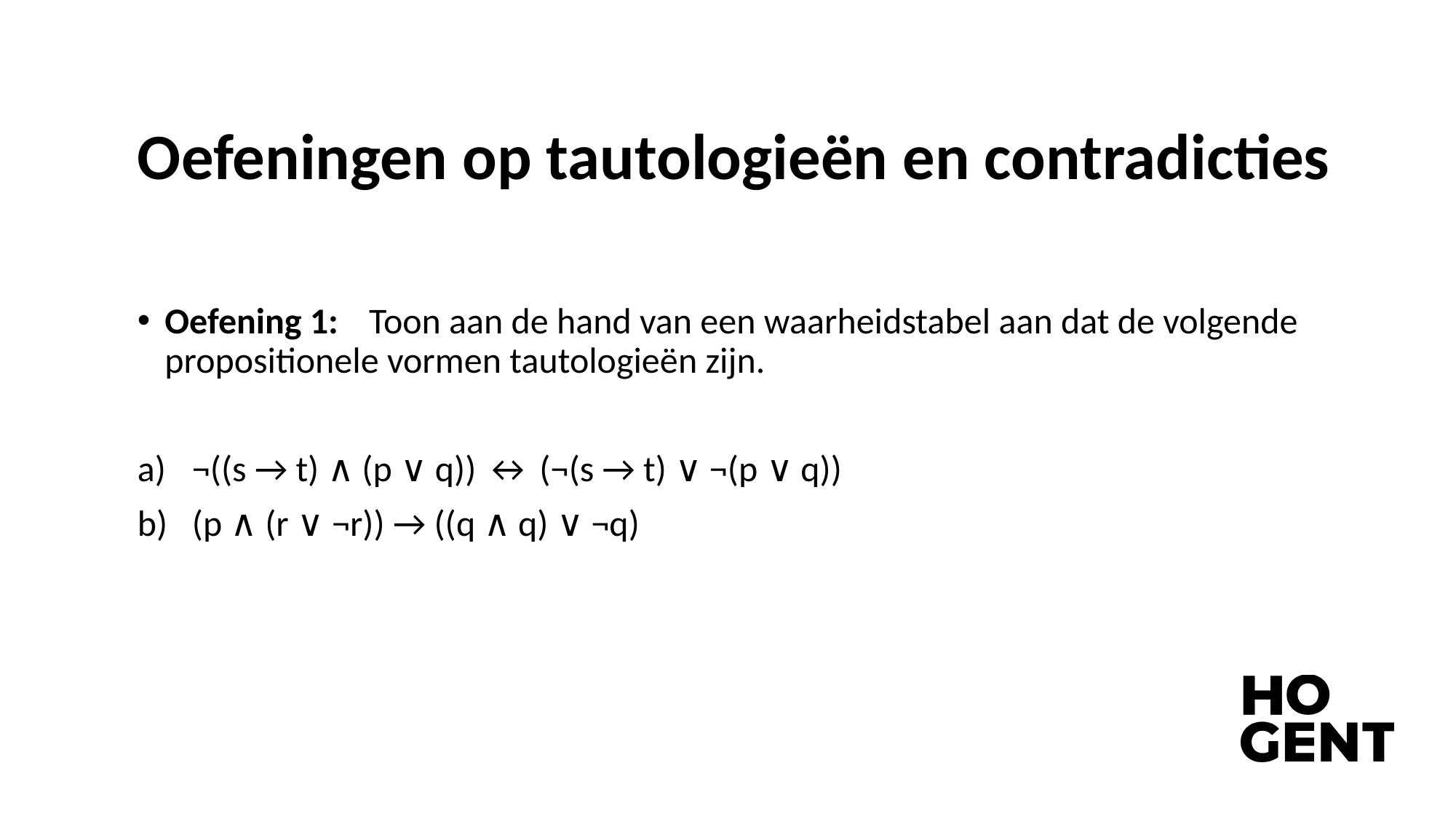

# Oefeningen op tautologieën en contradicties

Oefening 1:   Toon aan de hand van een waarheidstabel aan dat de volgende propositionele vormen tautologieën zijn.

¬((s → t) ∧ (p ∨ q)) ↔ (¬(s → t) ∨ ¬(p ∨ q))
(p ∧ (r ∨ ¬r)) → ((q ∧ q) ∨ ¬q)